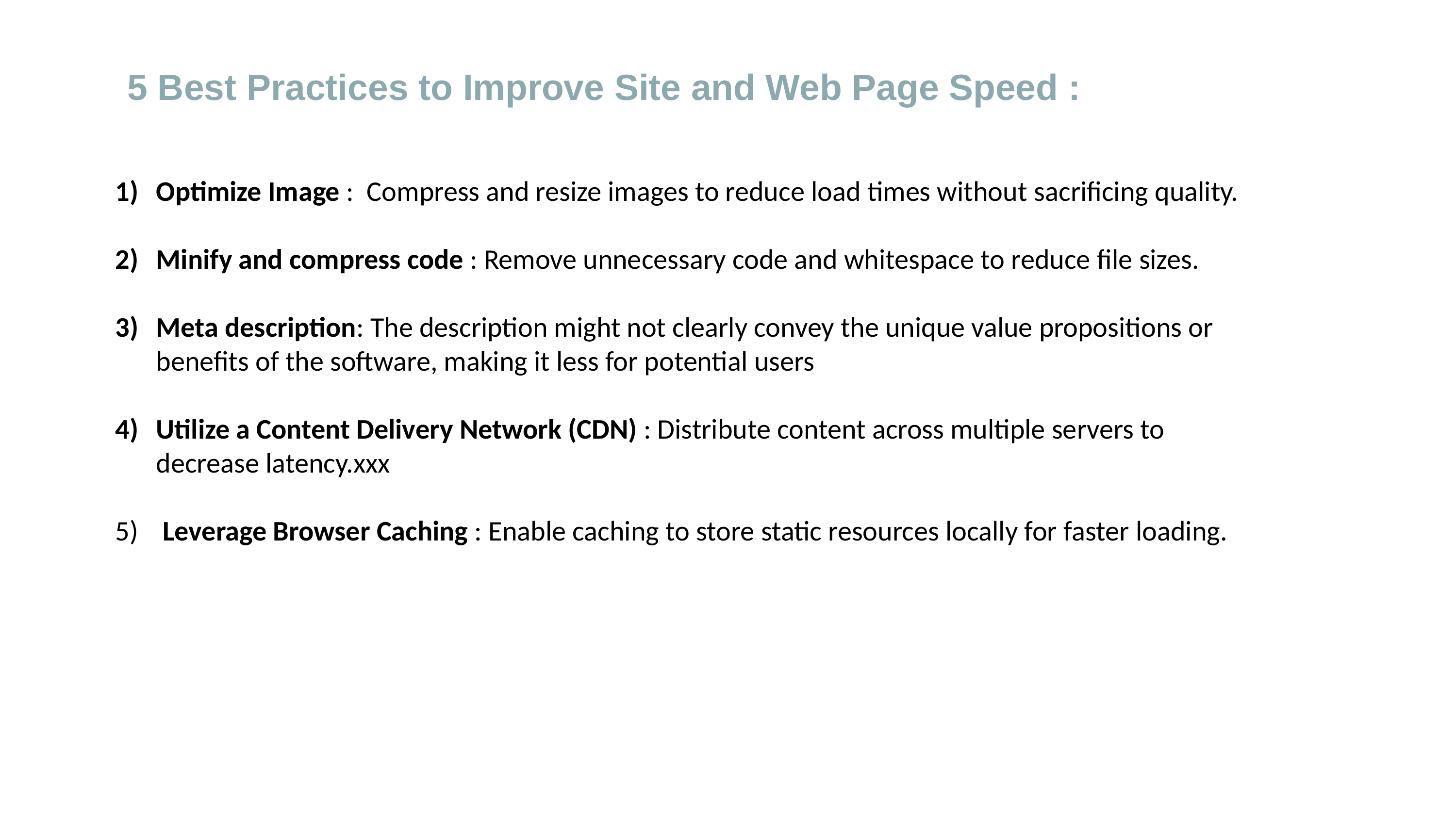

5 Best Practices to Improve Site and Web Page Speed :
Optimize Image :  Compress and resize images to reduce load times without sacrificing quality.

Minify and compress code : Remove unnecessary code and whitespace to reduce file sizes.

Meta description: The description might not clearly convey the unique value propositions or benefits of the software, making it less for potential users

Utilize a Content Delivery Network (CDN) : Distribute content across multiple servers to decrease latency.xxx

 Leverage Browser Caching : Enable caching to store static resources locally for faster loading.